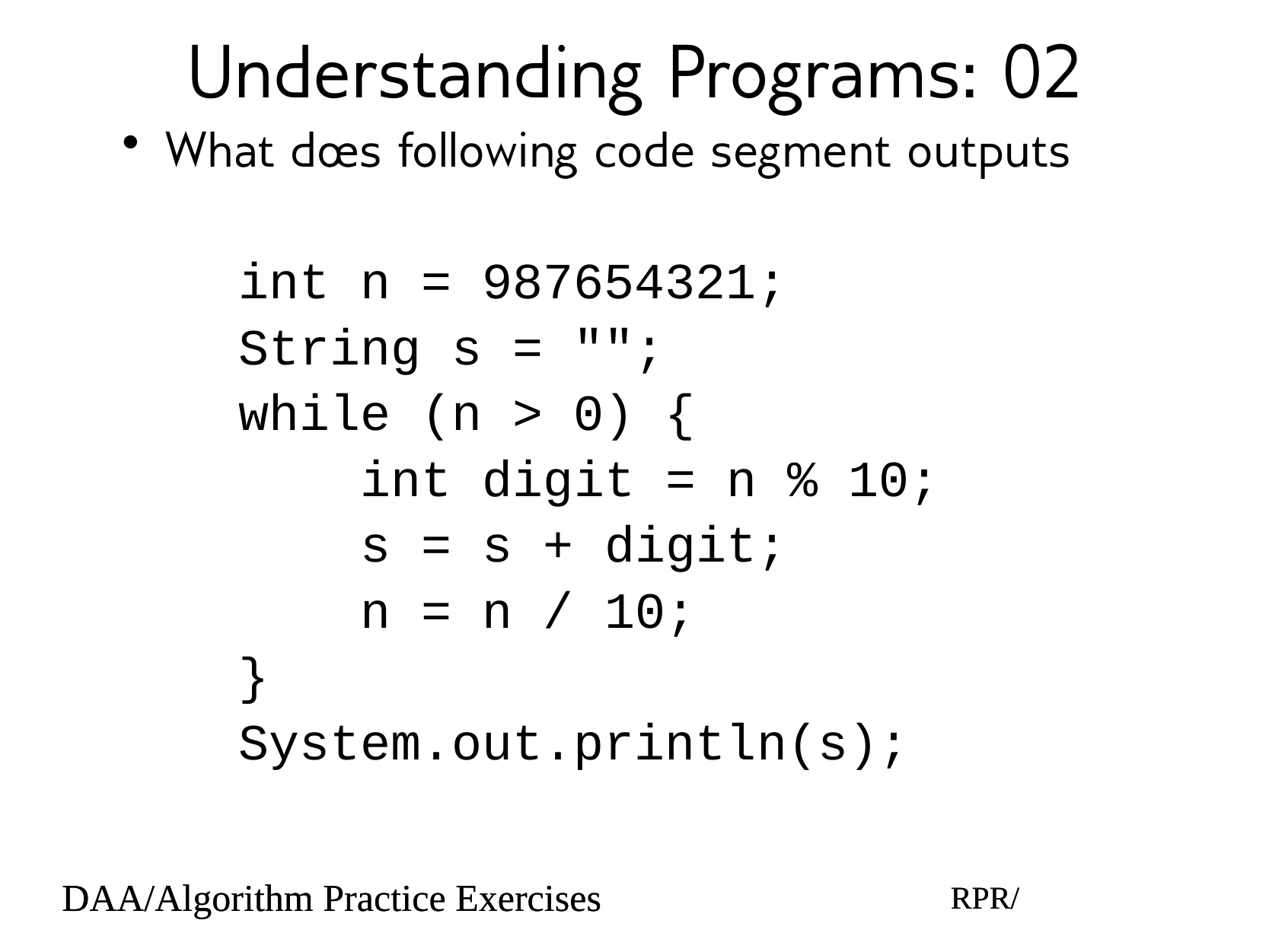

# Understanding Programs: 02
What does following code segment outputs

    int n = 987654321;
    String s = "";
    while (n > 0) {
        int digit = n % 10;
        s = s + digit;
        n = n / 10;
    }
    System.out.println(s);
DAA/Algorithm Practice Exercises
RPR/
11